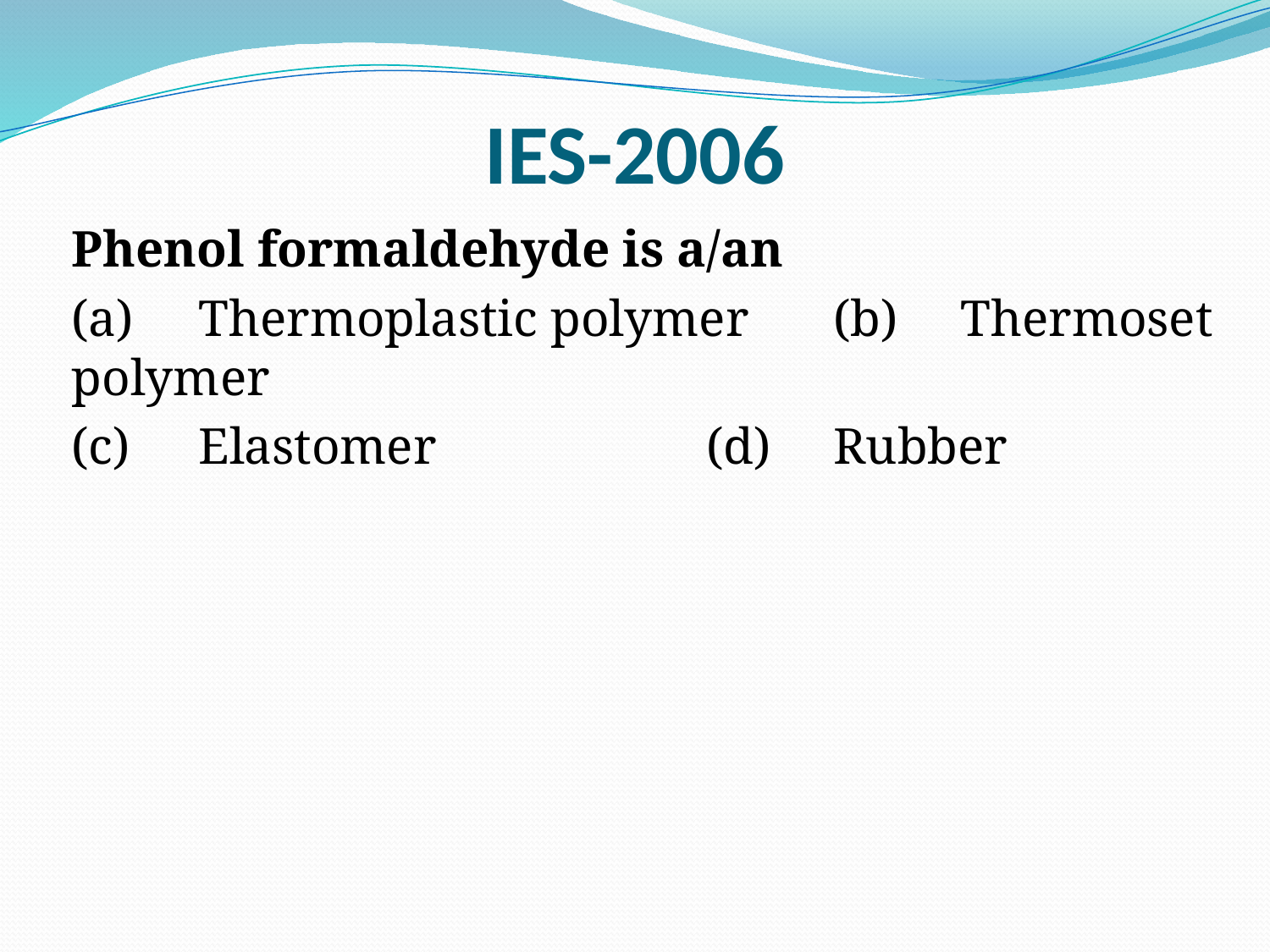

# IES-2006
	Phenol formaldehyde is a/an
	(a)	Thermoplastic polymer	(b)	Thermoset polymer
	(c)	Elastomer			(d)	Rubber